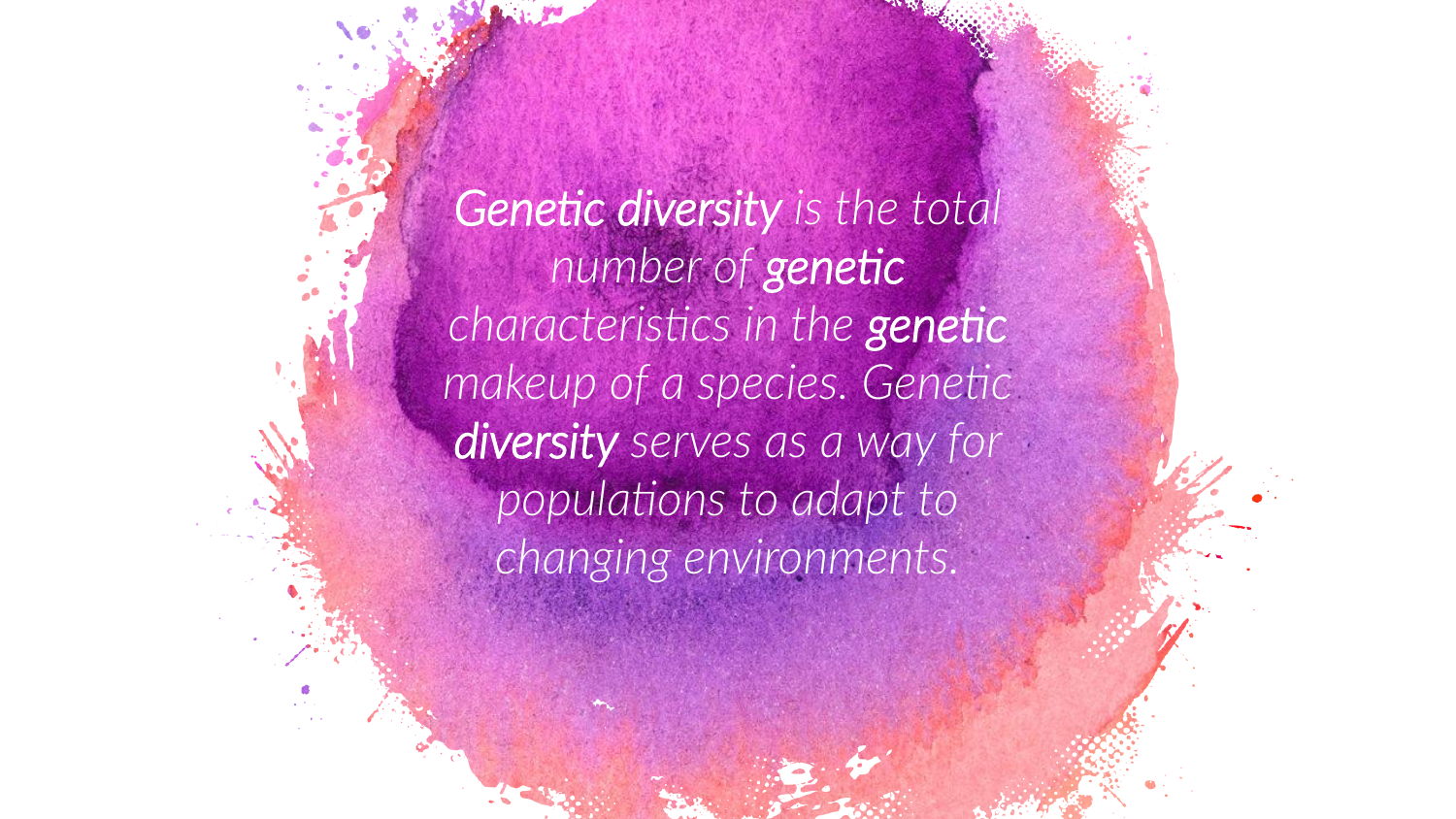

Genetic diversity is the total number of genetic characteristics in the genetic makeup of a species. Genetic diversity serves as a way for populations to adapt to changing environments.